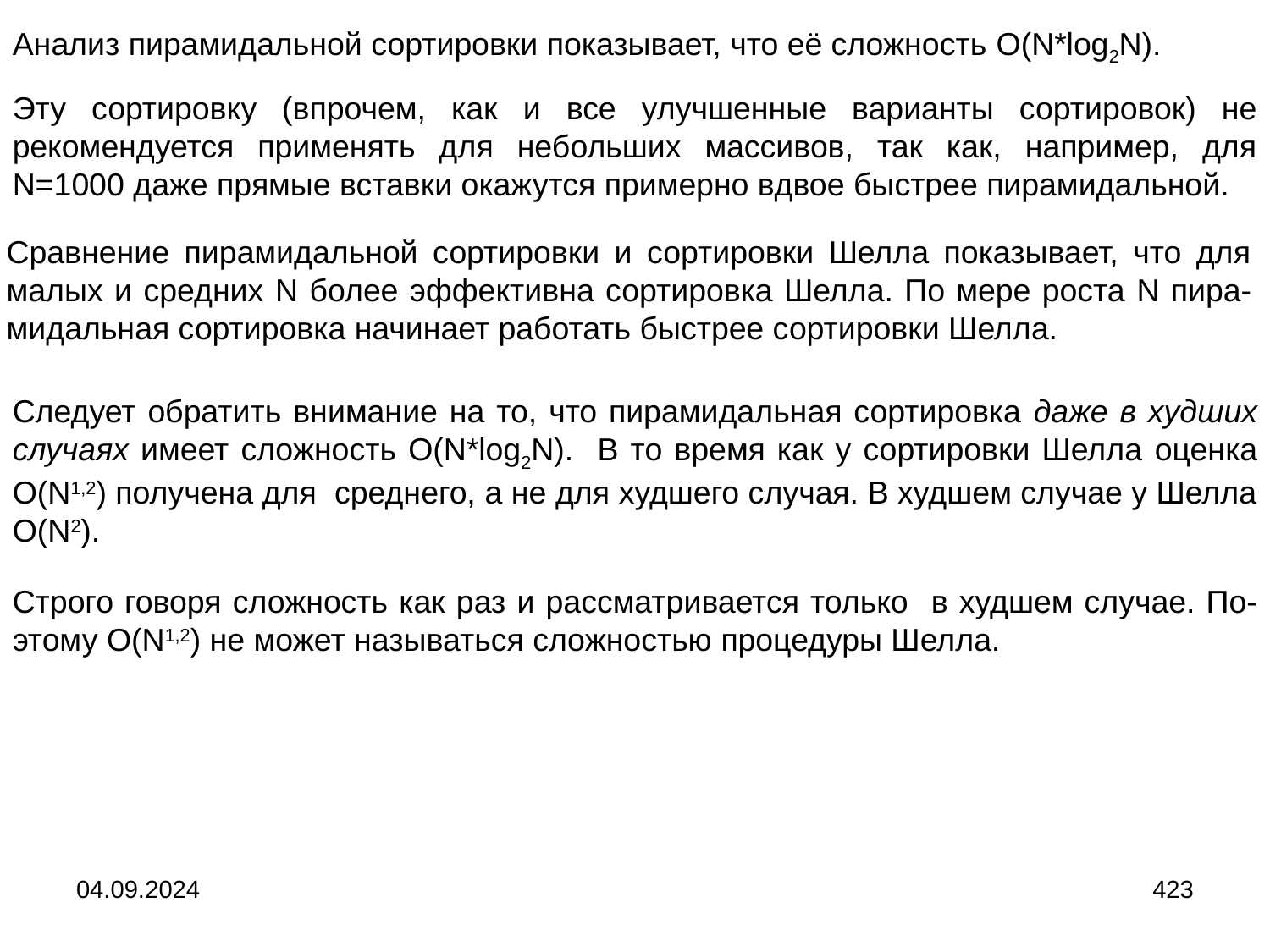

Анализ пирамидальной сортировки показывает, что её сложность O(N*log2N).
Эту сортировку (впрочем, как и все улучшенные варианты сортировок) не рекомендуется применять для небольших массивов, так как, например, для N=1000 даже прямые вставки окажутся примерно вдвое быстрее пирамидальной.
Сравнение пирамидальной сортировки и сортировки Шелла показывает, что для малых и средних N более эффективна сортировка Шелла. По мере роста N пира-мидальная сортировка начинает работать быстрее сортировки Шелла.
Следует обратить внимание на то, что пирамидальная сортировка даже в худших случаях имеет сложность O(N*log2N).  В то время как у сортировки Шелла оценка O(N1,2) получена для  среднего, а не для худшего случая. В худшем случае у Шелла O(N2).
Строго говоря сложность как раз и рассматривается только  в худшем случае. По-этому O(N1,2) не может называться сложностью процедуры Шелла.
04.09.2024
423